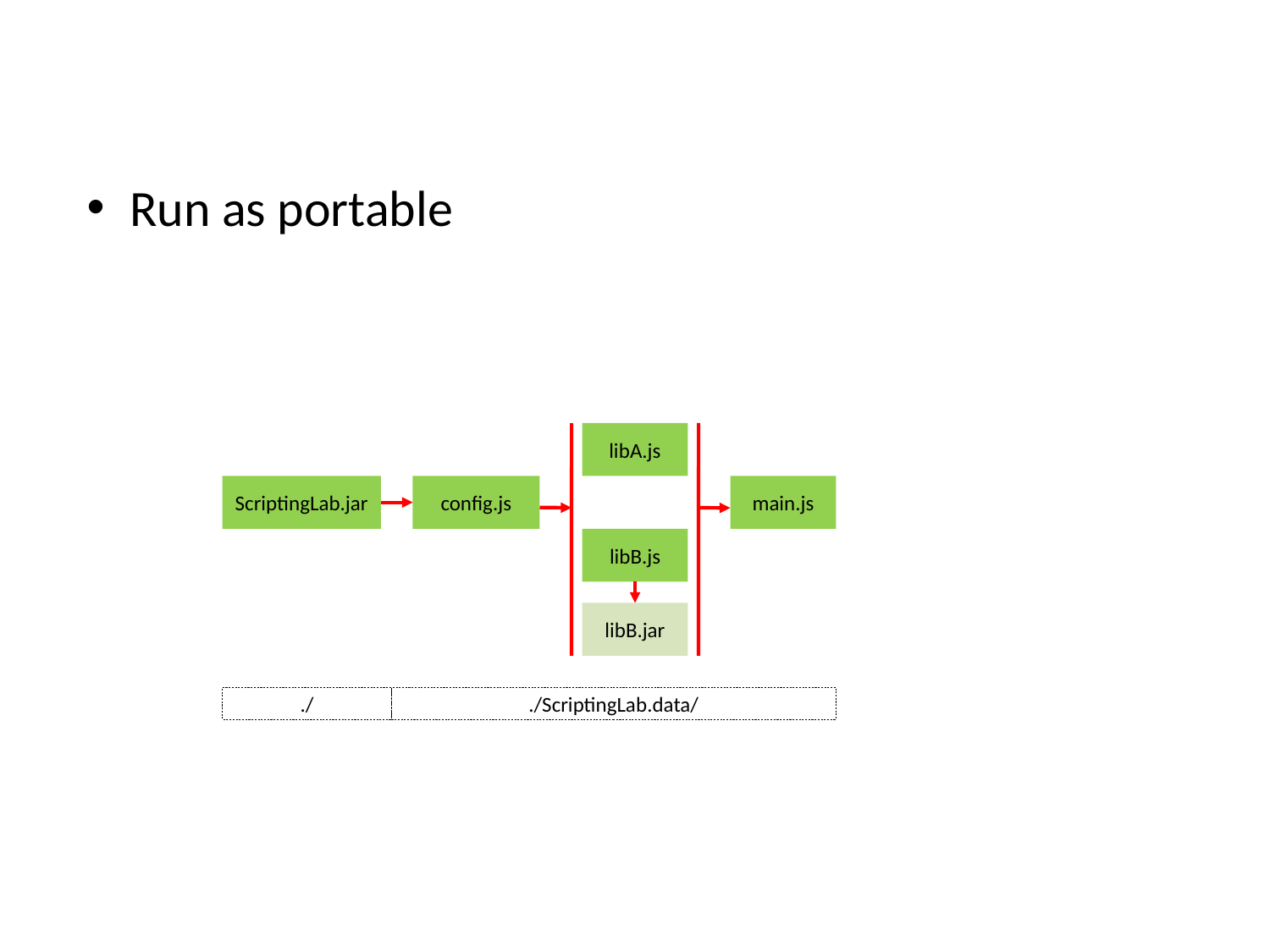

Run as portable
libA.js
ScriptingLab.jar
config.js
main.js
libB.js
libB.jar
./
./ScriptingLab.data/